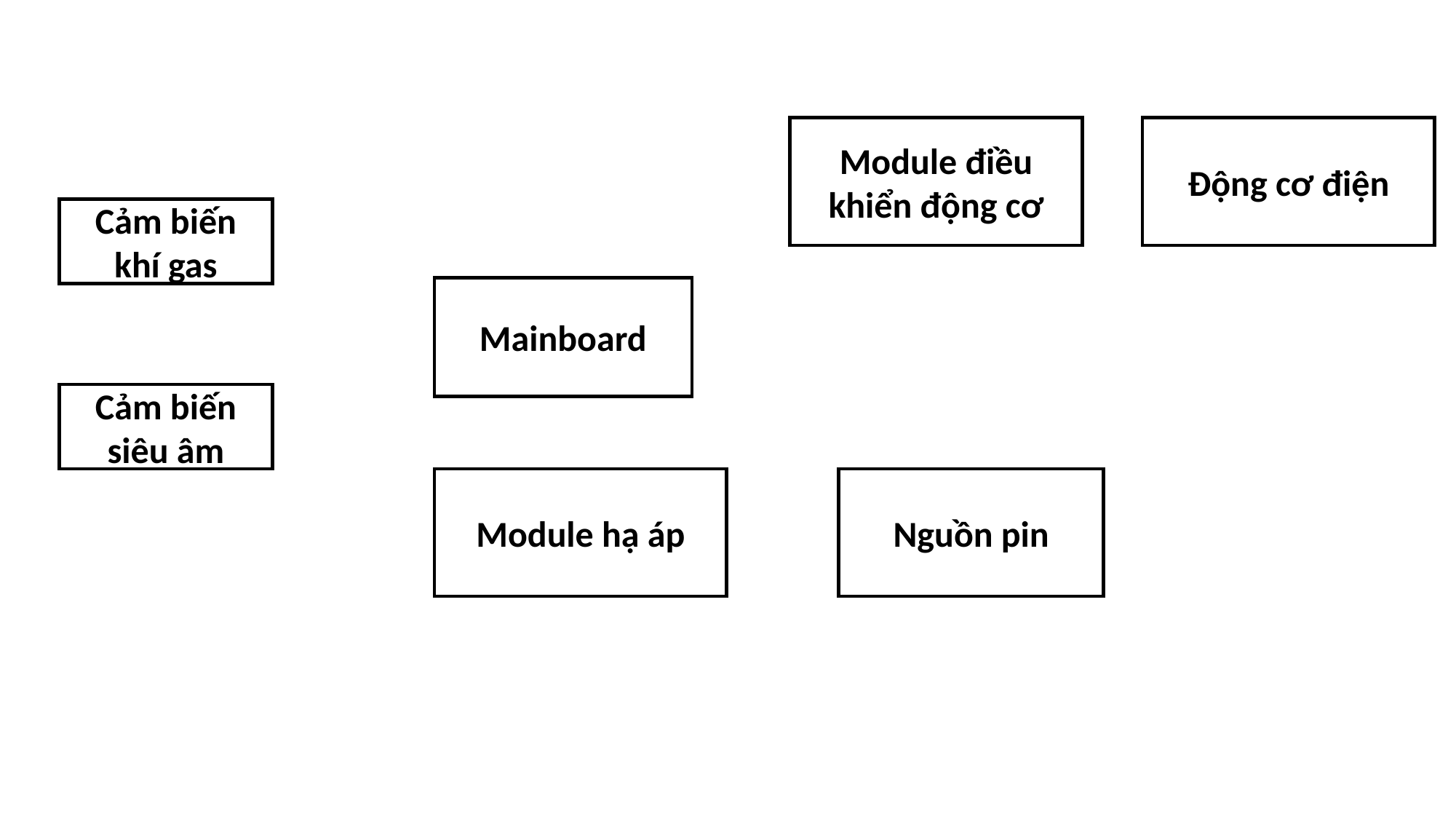

Module điều khiển động cơ
Động cơ điện
Cảm biến khí gas
Mainboard
Cảm biến siêu âm
Module hạ áp
Nguồn pin